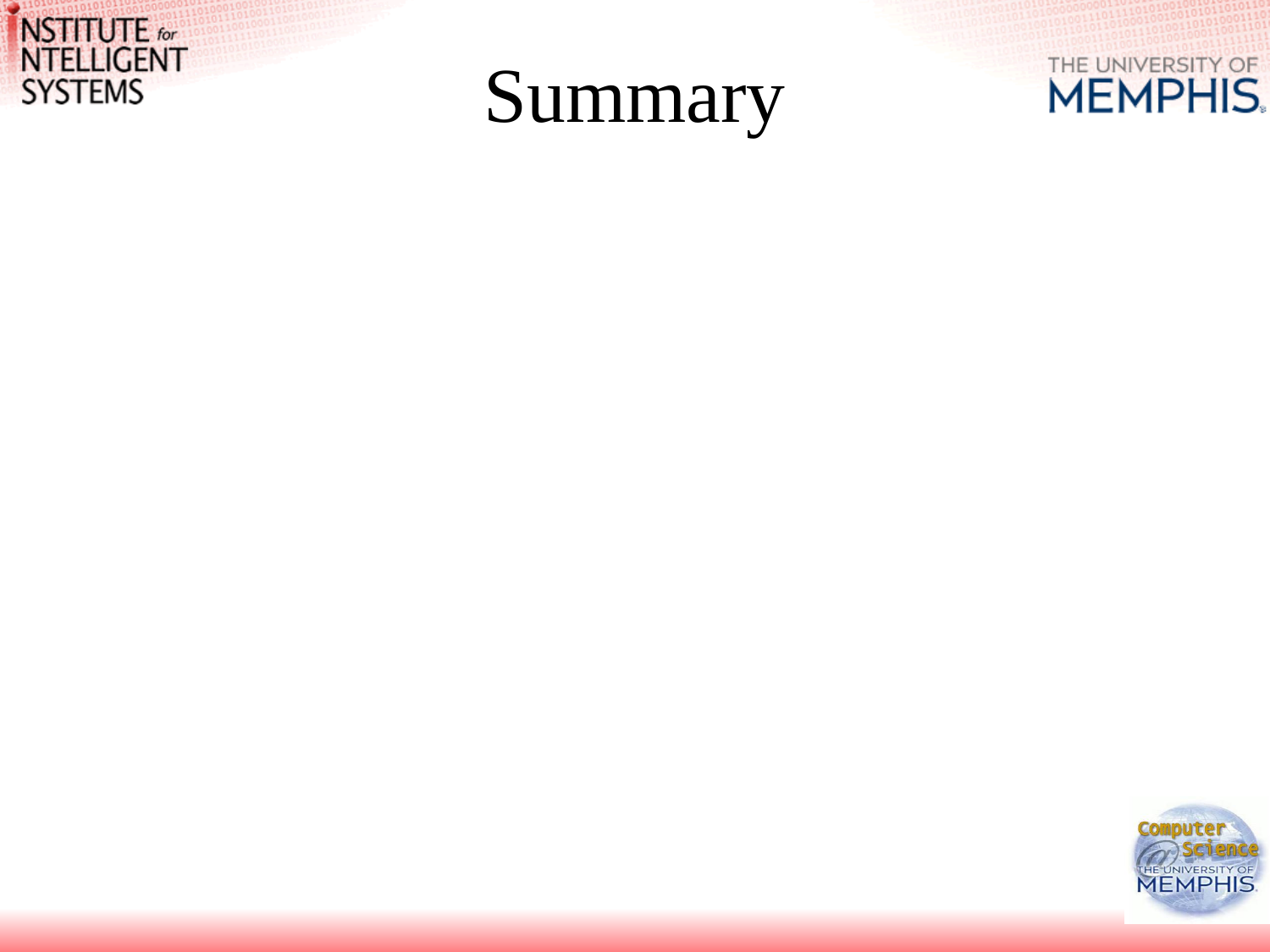

# Summary
Introduction to Information Retrieval and Web Search